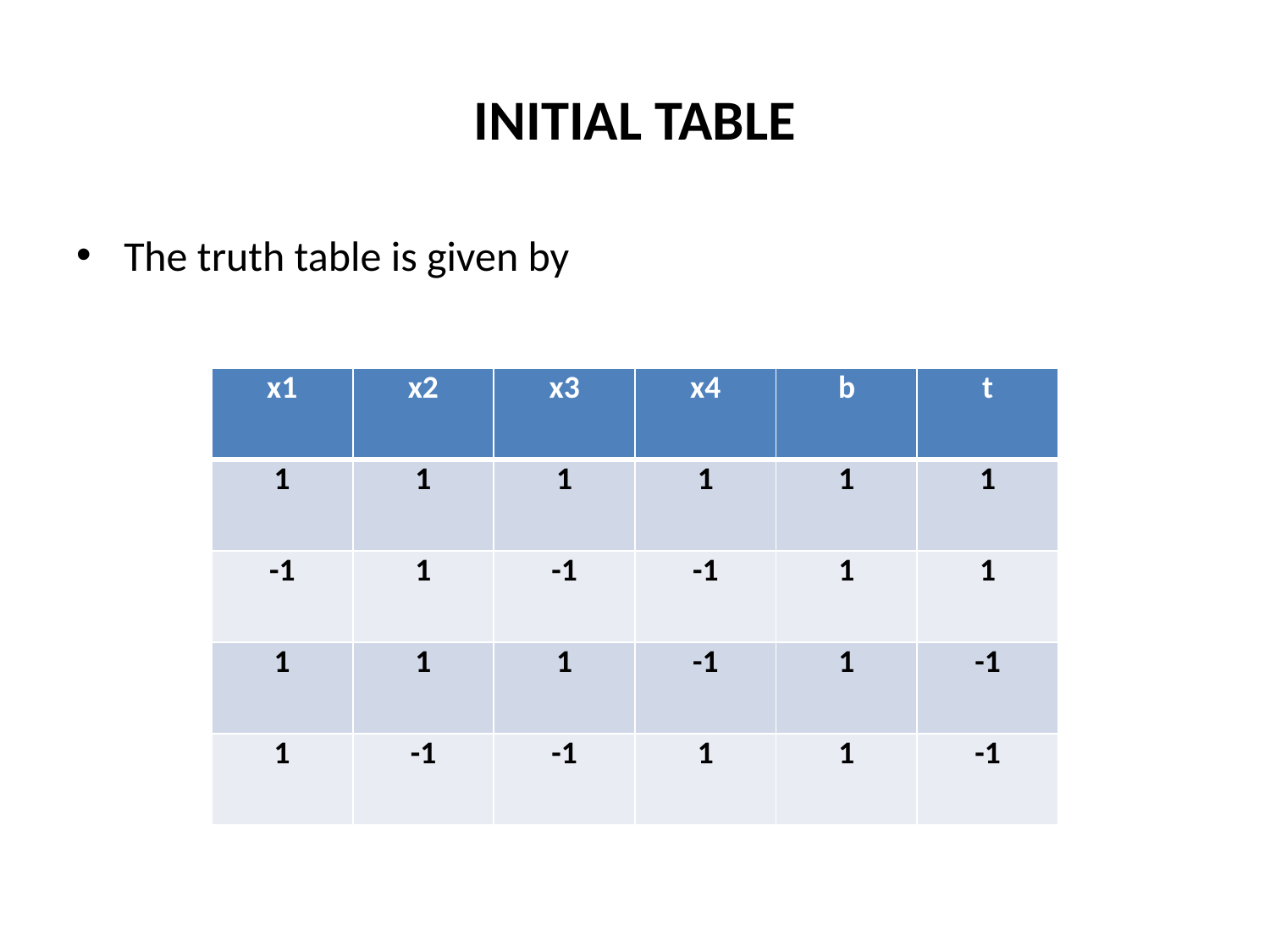

# INITIAL TABLE
The truth table is given by

| x1 | x2 | x3 | x4 | b | t |
| --- | --- | --- | --- | --- | --- |
| 1 | 1 | 1 | 1 | 1 | 1 |
| -1 | 1 | -1 | -1 | 1 | 1 |
| 1 | 1 | 1 | -1 | 1 | -1 |
| 1 | -1 | -1 | 1 | 1 | -1 |